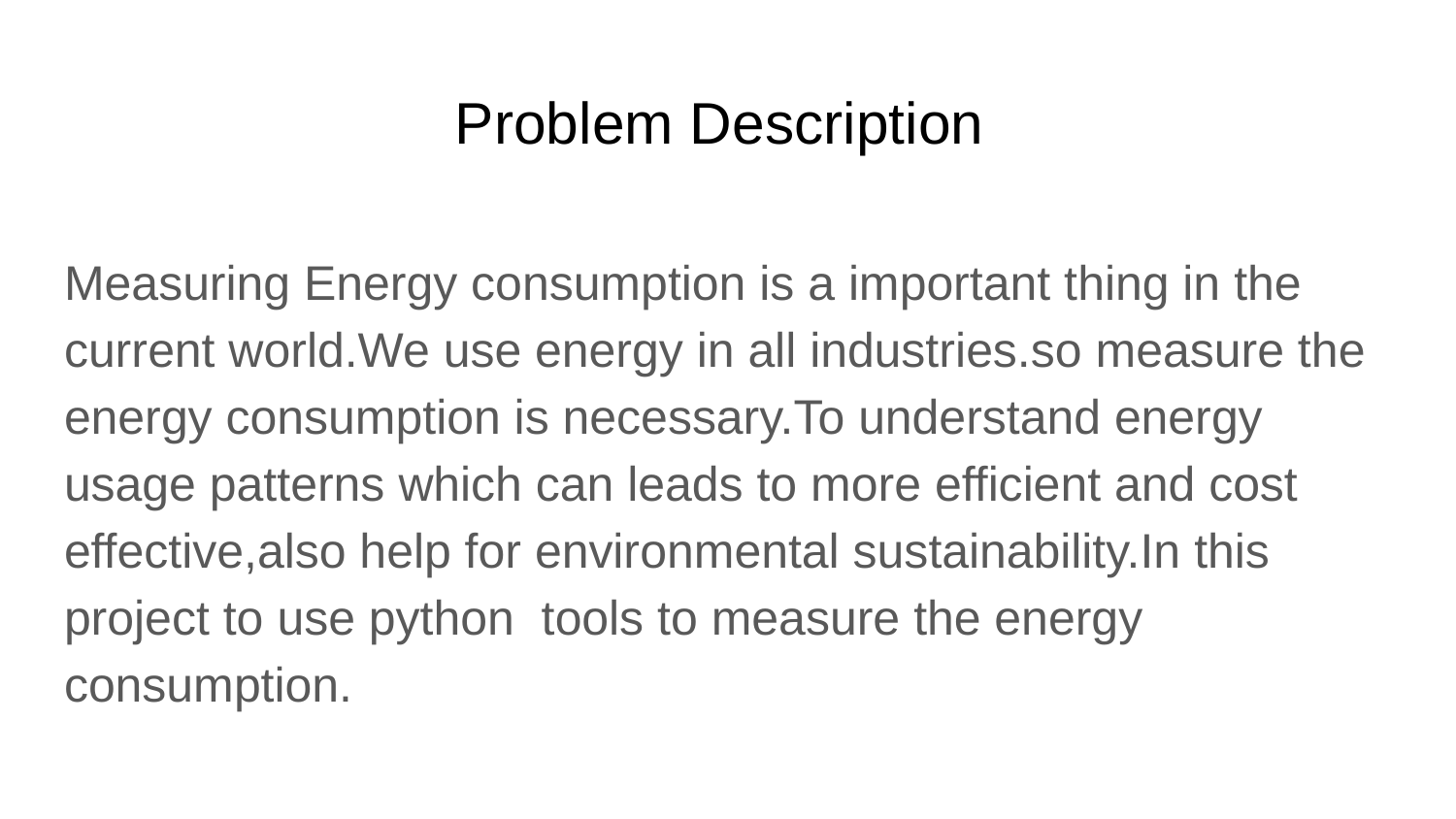

# Problem Description
Measuring Energy consumption is a important thing in the current world.We use energy in all industries.so measure the energy consumption is necessary.To understand energy usage patterns which can leads to more efficient and cost effective,also help for environmental sustainability.In this project to use python  tools to measure the energy consumption.